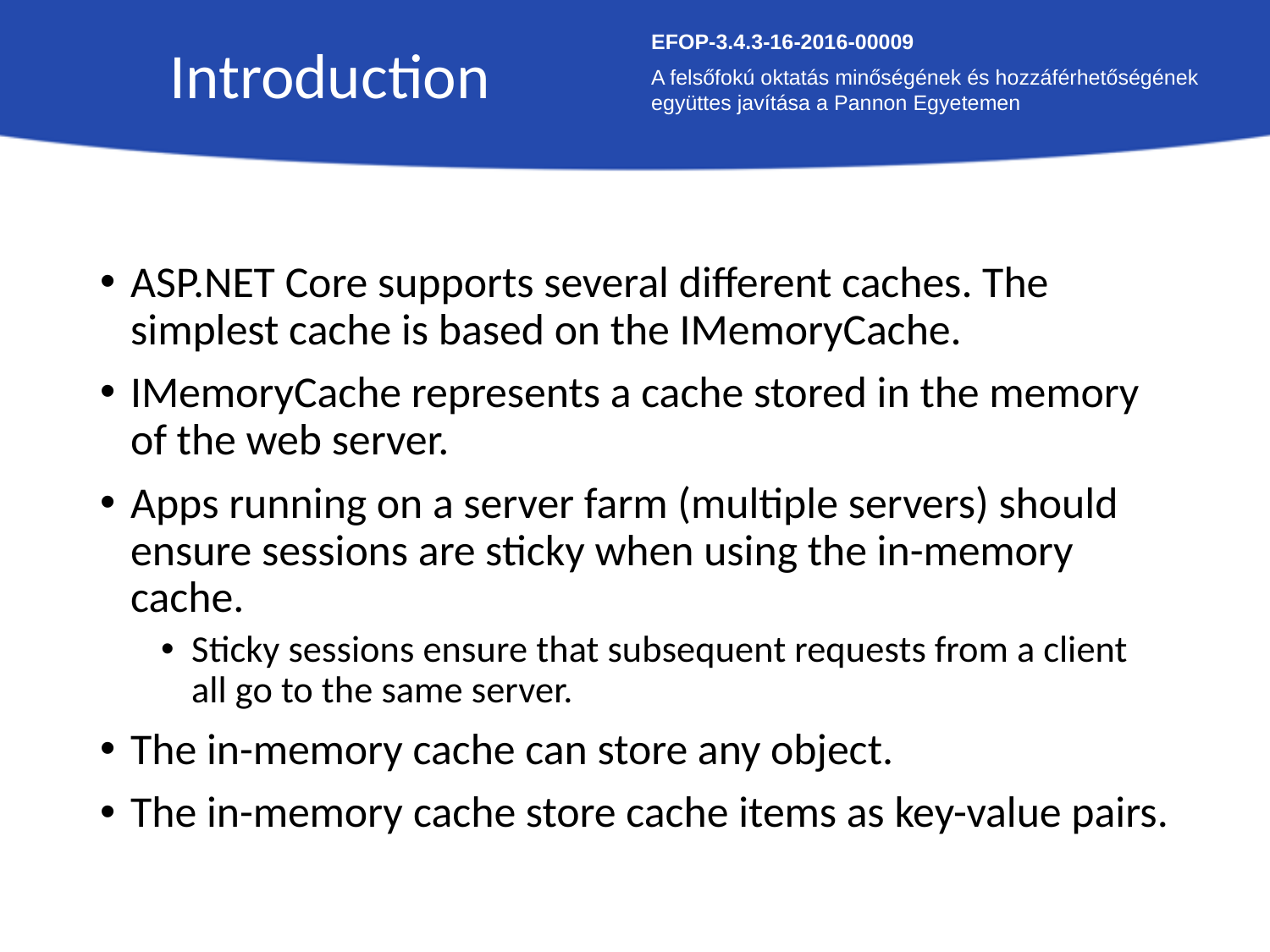

Introduction
EFOP-3.4.3-16-2016-00009
A felsőfokú oktatás minőségének és hozzáférhetőségének együttes javítása a Pannon Egyetemen
ASP.NET Core supports several different caches. The simplest cache is based on the IMemoryCache.
IMemoryCache represents a cache stored in the memory of the web server.
Apps running on a server farm (multiple servers) should ensure sessions are sticky when using the in-memory cache.
Sticky sessions ensure that subsequent requests from a client all go to the same server.
The in-memory cache can store any object.
The in-memory cache store cache items as key-value pairs.